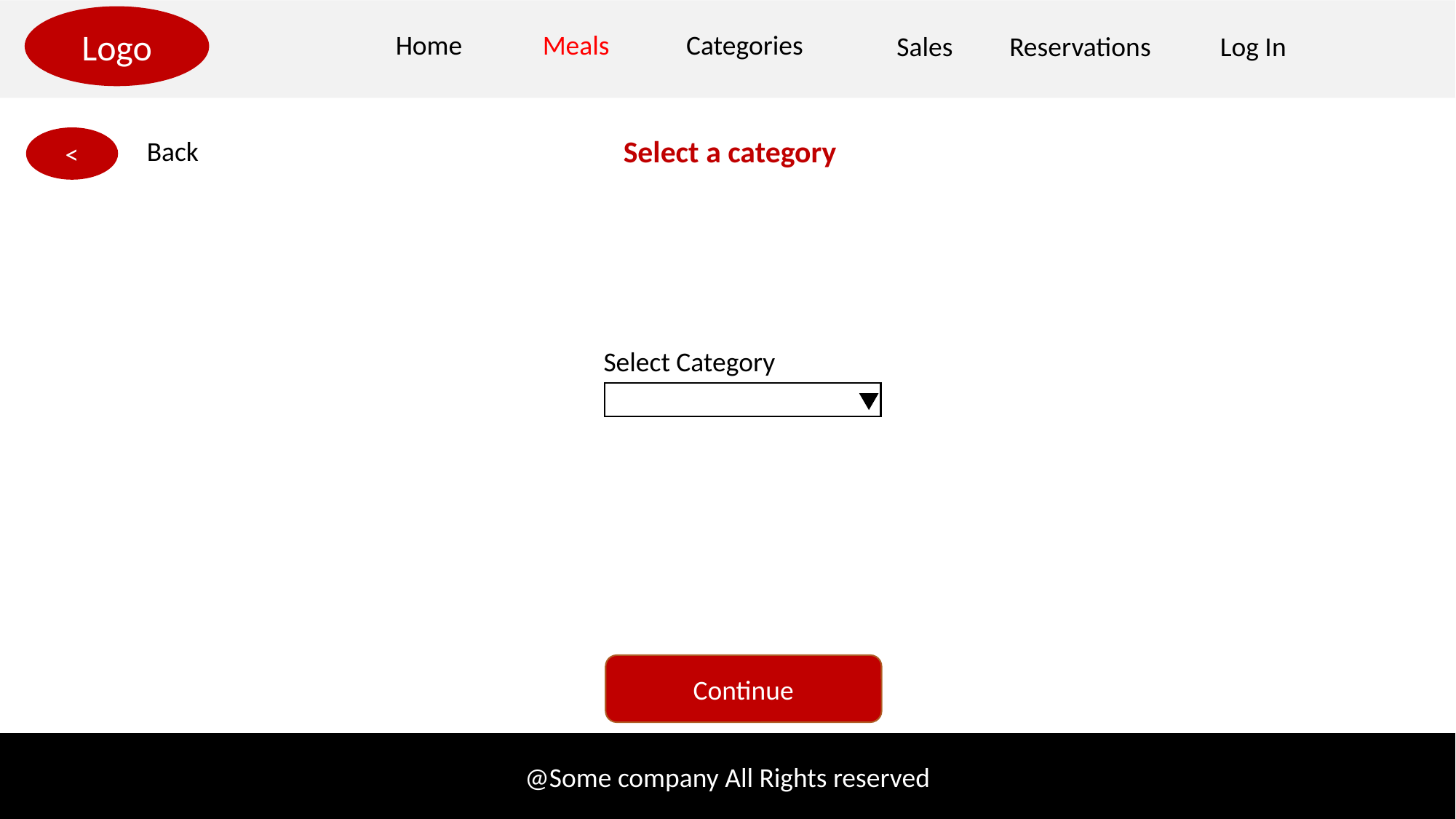

Logo
Categories
Home
Meals
Sales
Reservations
Log In
Select a category
<
Back
Select Category

Continue
@Some company All Rights reserved